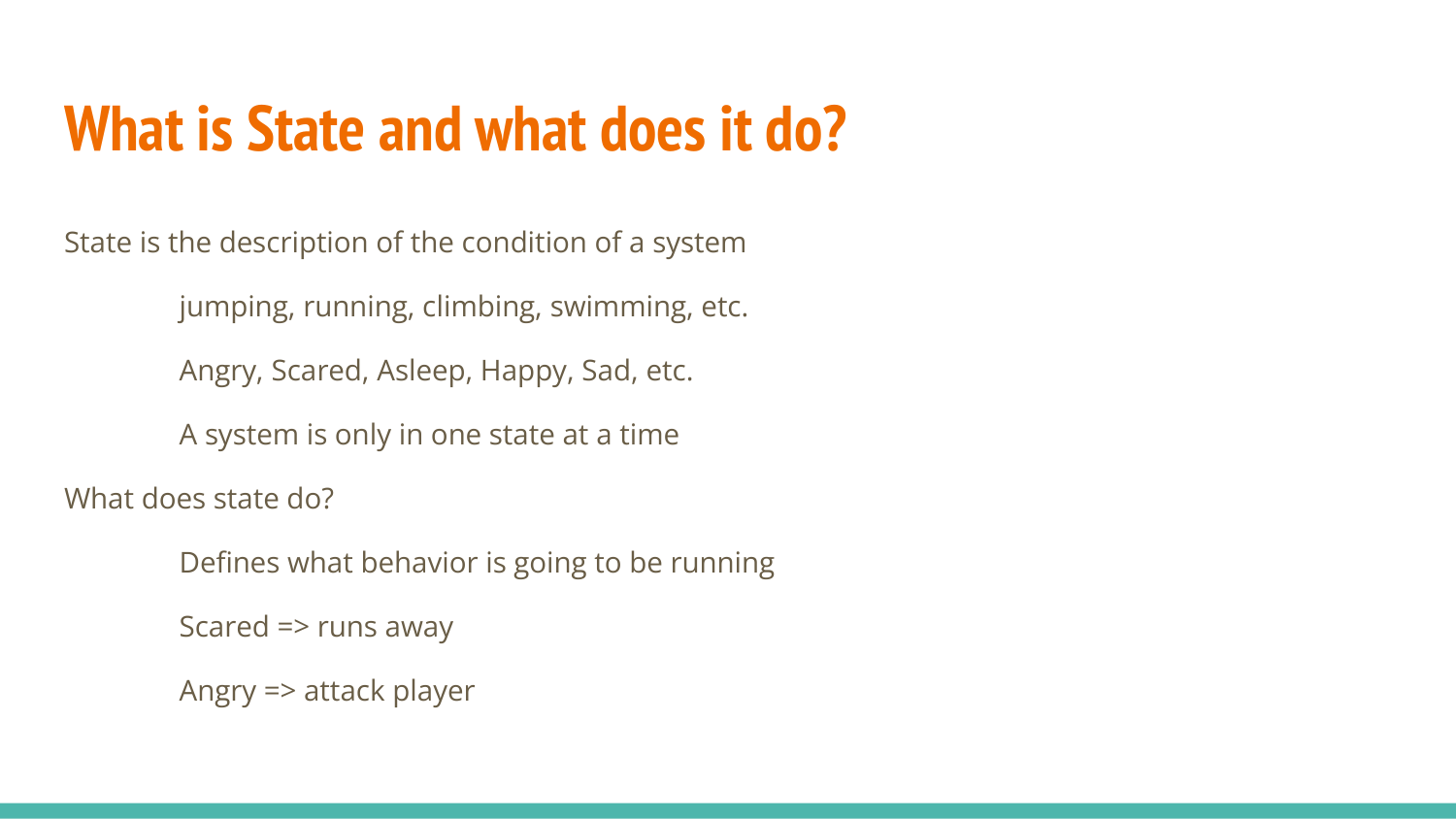

# What is State and what does it do?
State is the description of the condition of a system
	jumping, running, climbing, swimming, etc.
	Angry, Scared, Asleep, Happy, Sad, etc.
	A system is only in one state at a time
What does state do?
	Defines what behavior is going to be running
		Scared => runs away
		Angry => attack player